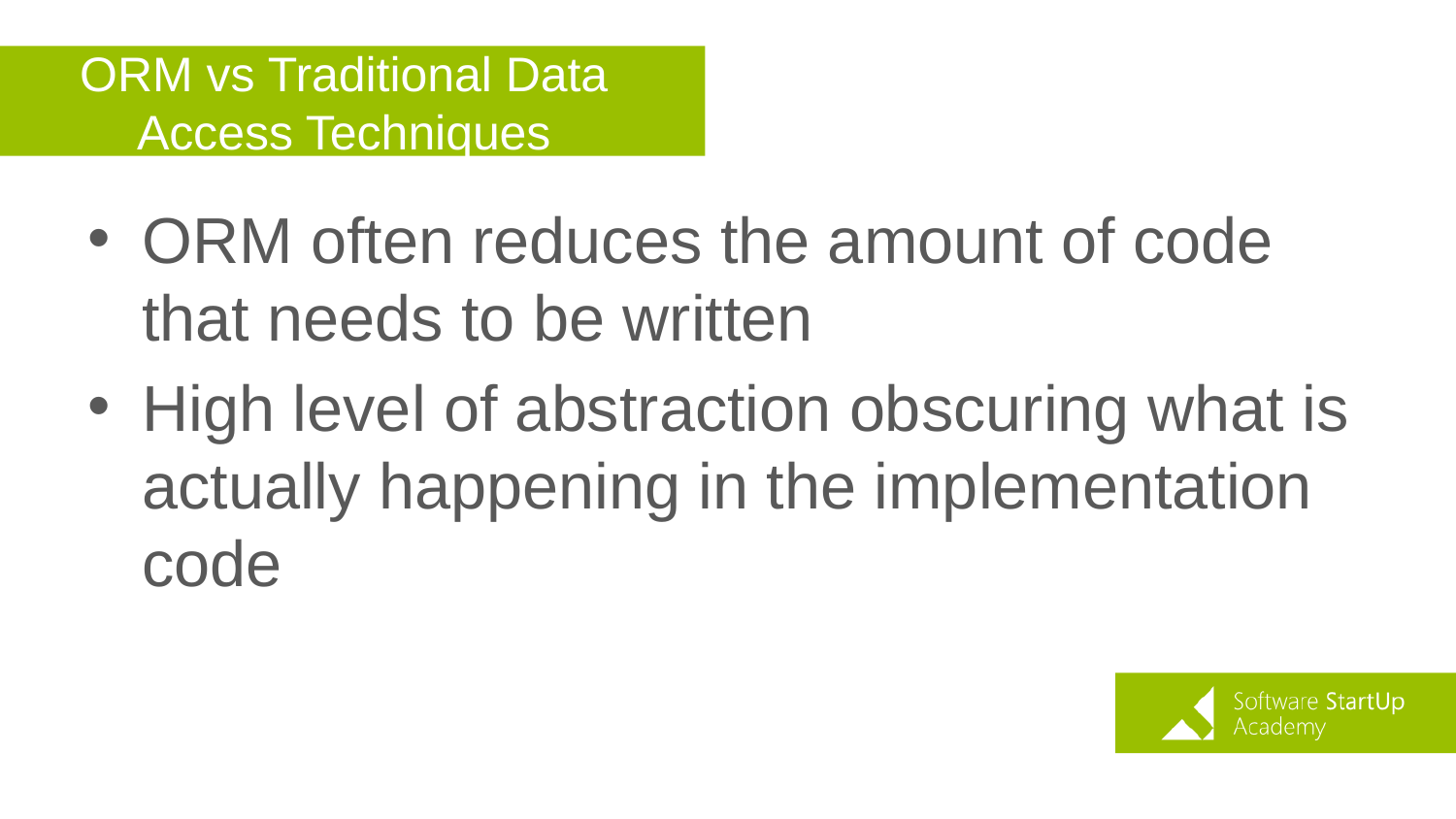

# ORM vs Traditional Data Access Techniques
ORM often reduces the amount of code that needs to be written
High level of abstraction obscuring what is actually happening in the implementation code